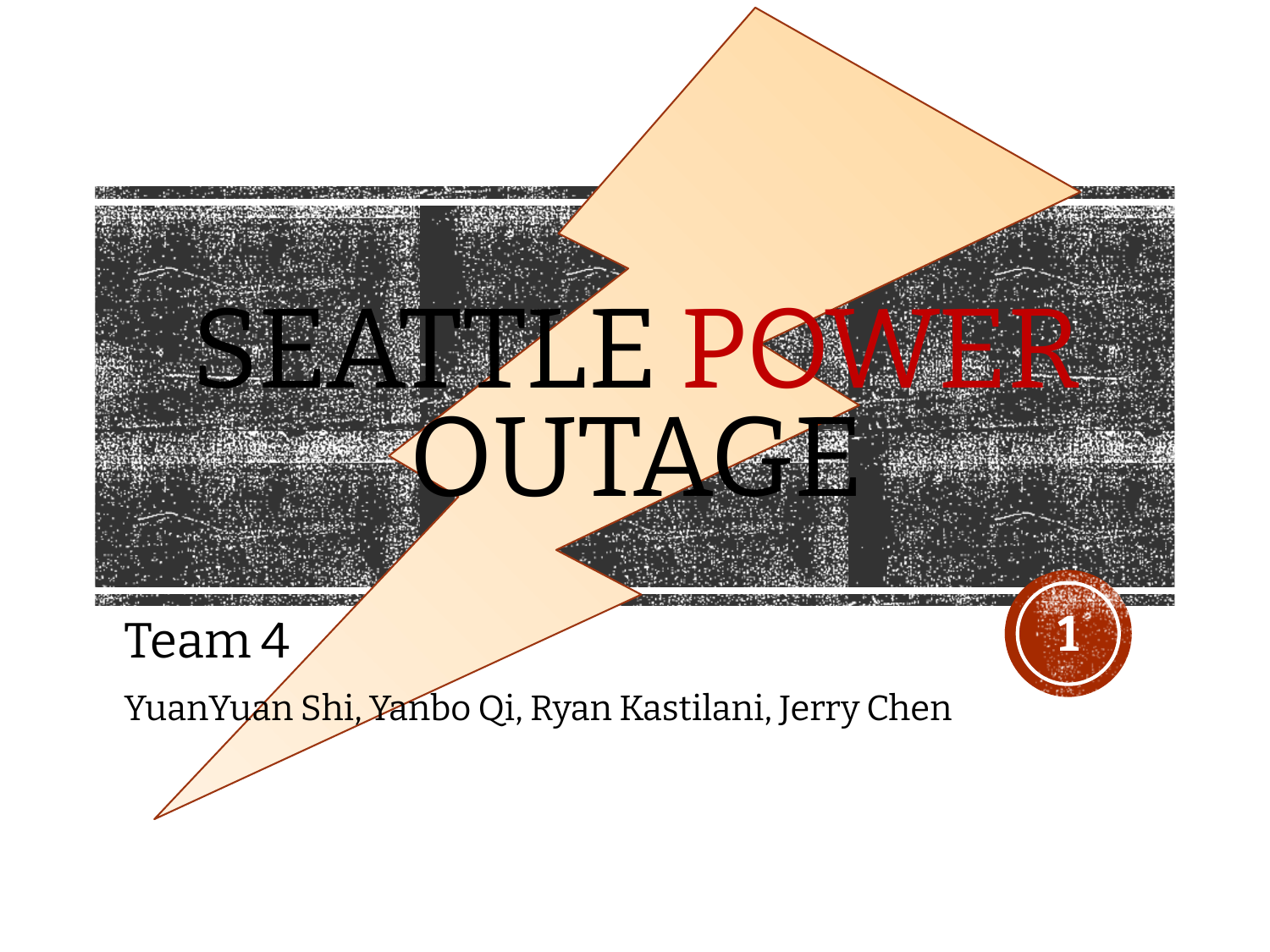

# Seattle Power Outage
1
Team 4
YuanYuan Shi, Yanbo Qi, Ryan Kastilani, Jerry Chen